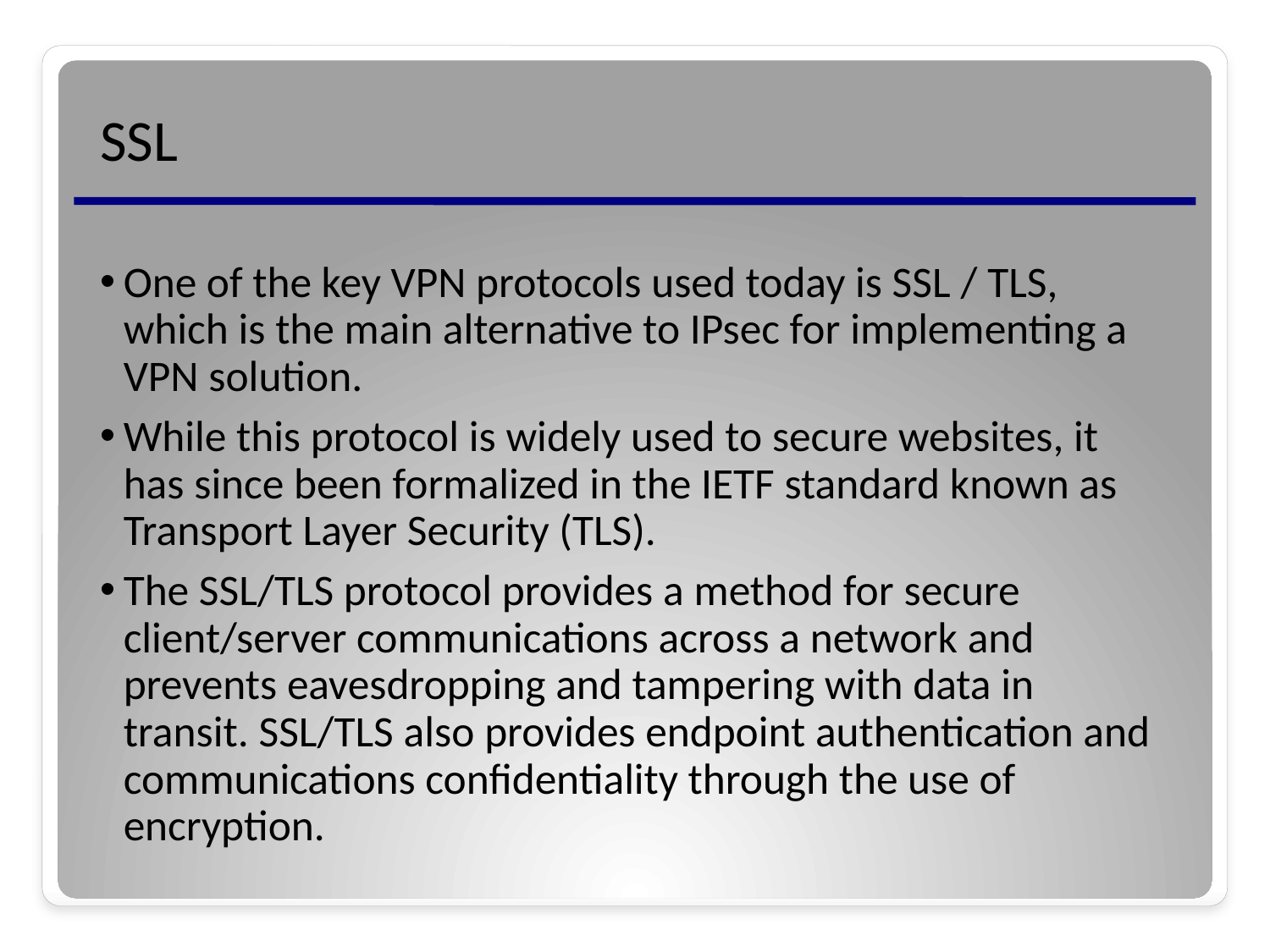

# SSL
One of the key VPN protocols used today is SSL / TLS, which is the main alternative to IPsec for implementing a VPN solution.
While this protocol is widely used to secure websites, it has since been formalized in the IETF standard known as Transport Layer Security (TLS).
The SSL/TLS protocol provides a method for secure client/server communications across a network and prevents eavesdropping and tampering with data in transit. SSL/TLS also provides endpoint authentication and communications confidentiality through the use of encryption.